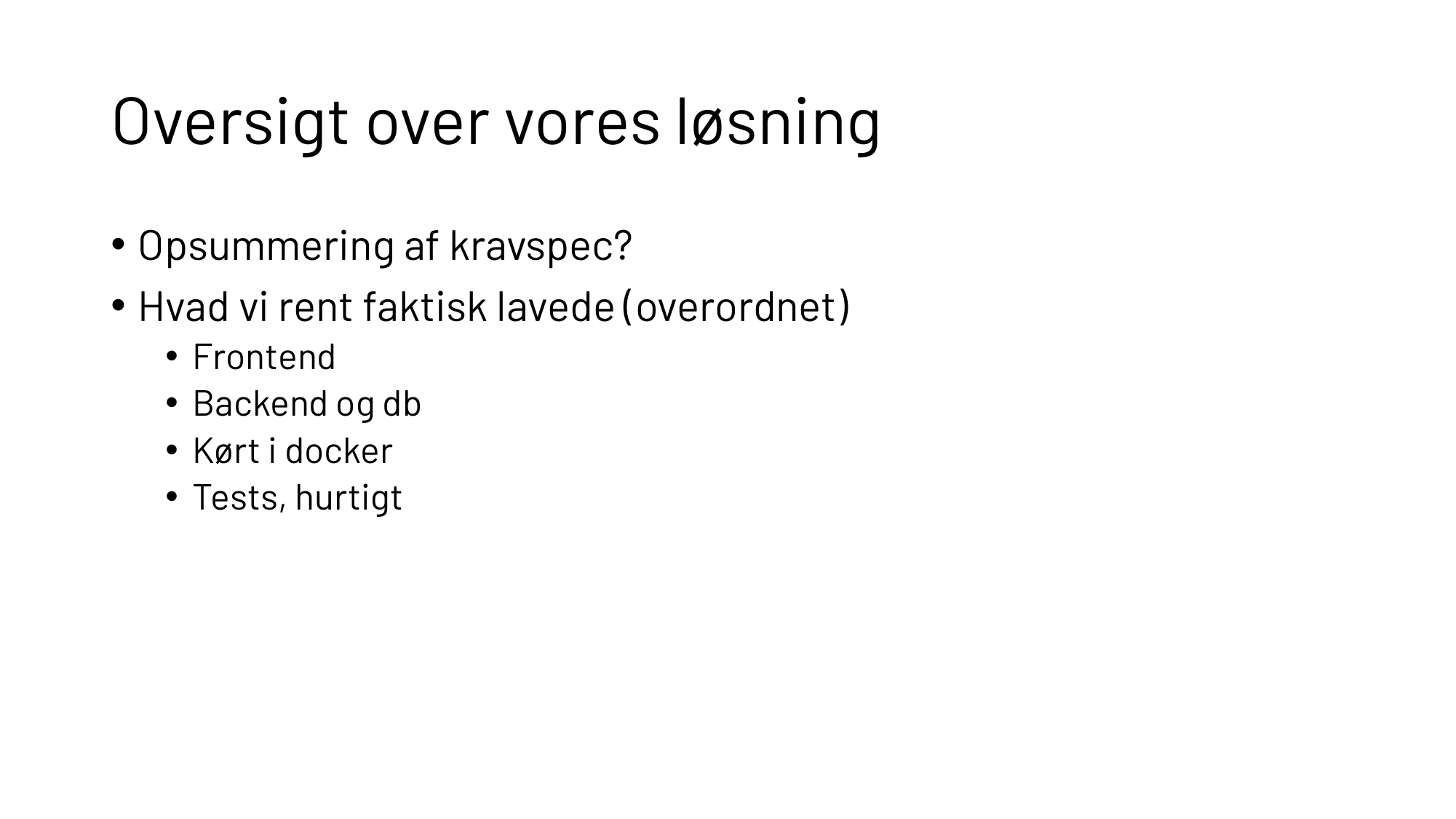

# Oversigt over vores løsning
Opsummering af kravspec?
Hvad vi rent faktisk lavede (overordnet)
Frontend
Backend og db
Kørt i docker
Tests, hurtigt